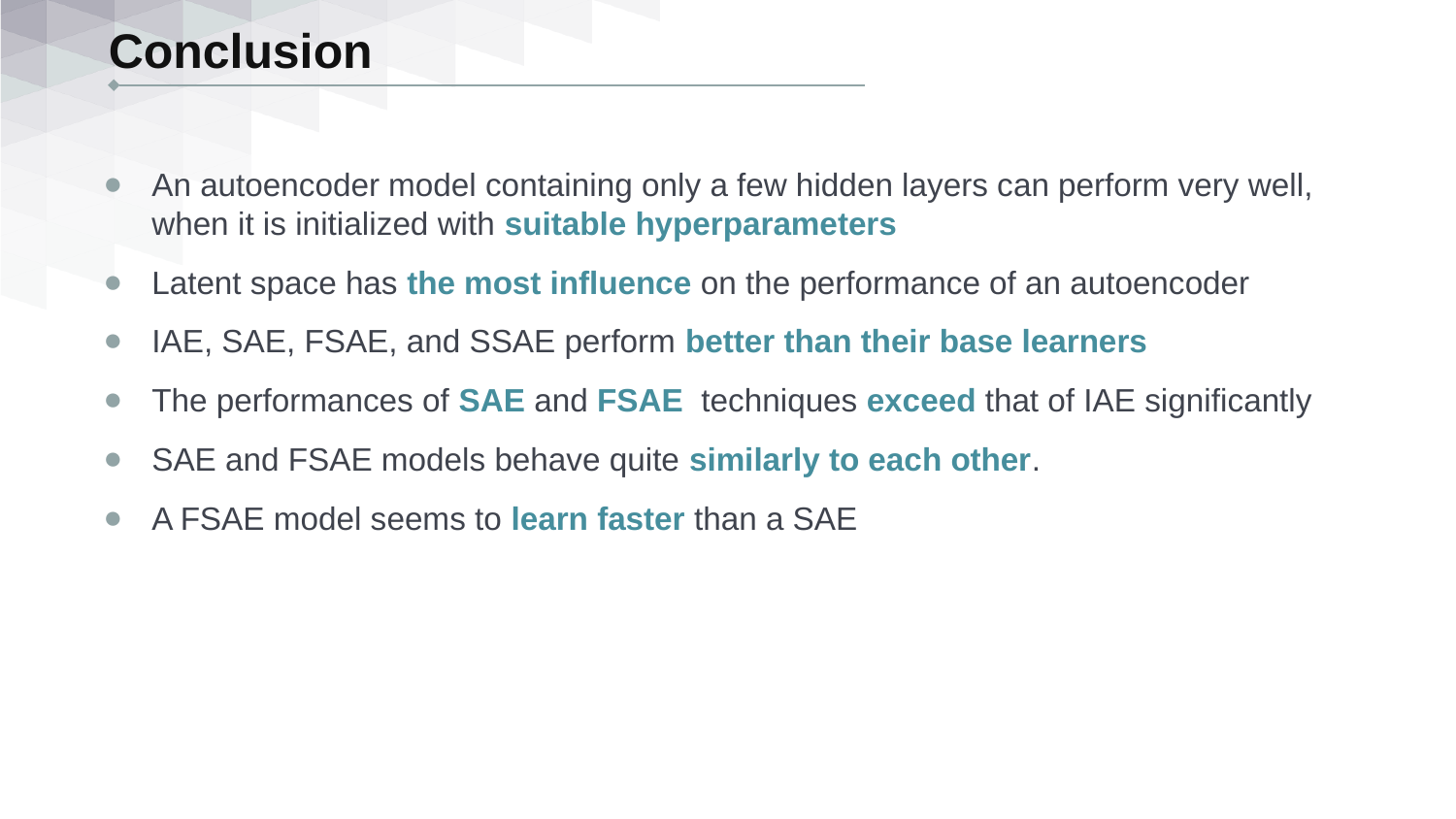

Conclusion
An autoencoder model containing only a few hidden layers can perform very well, when it is initialized with suitable hyperparameters
Latent space has the most influence on the performance of an autoencoder
IAE, SAE, FSAE, and SSAE perform better than their base learners
The performances of SAE and FSAE  techniques exceed that of IAE significantly
SAE and FSAE models behave quite similarly to each other.
A FSAE model seems to learn faster than a SAE